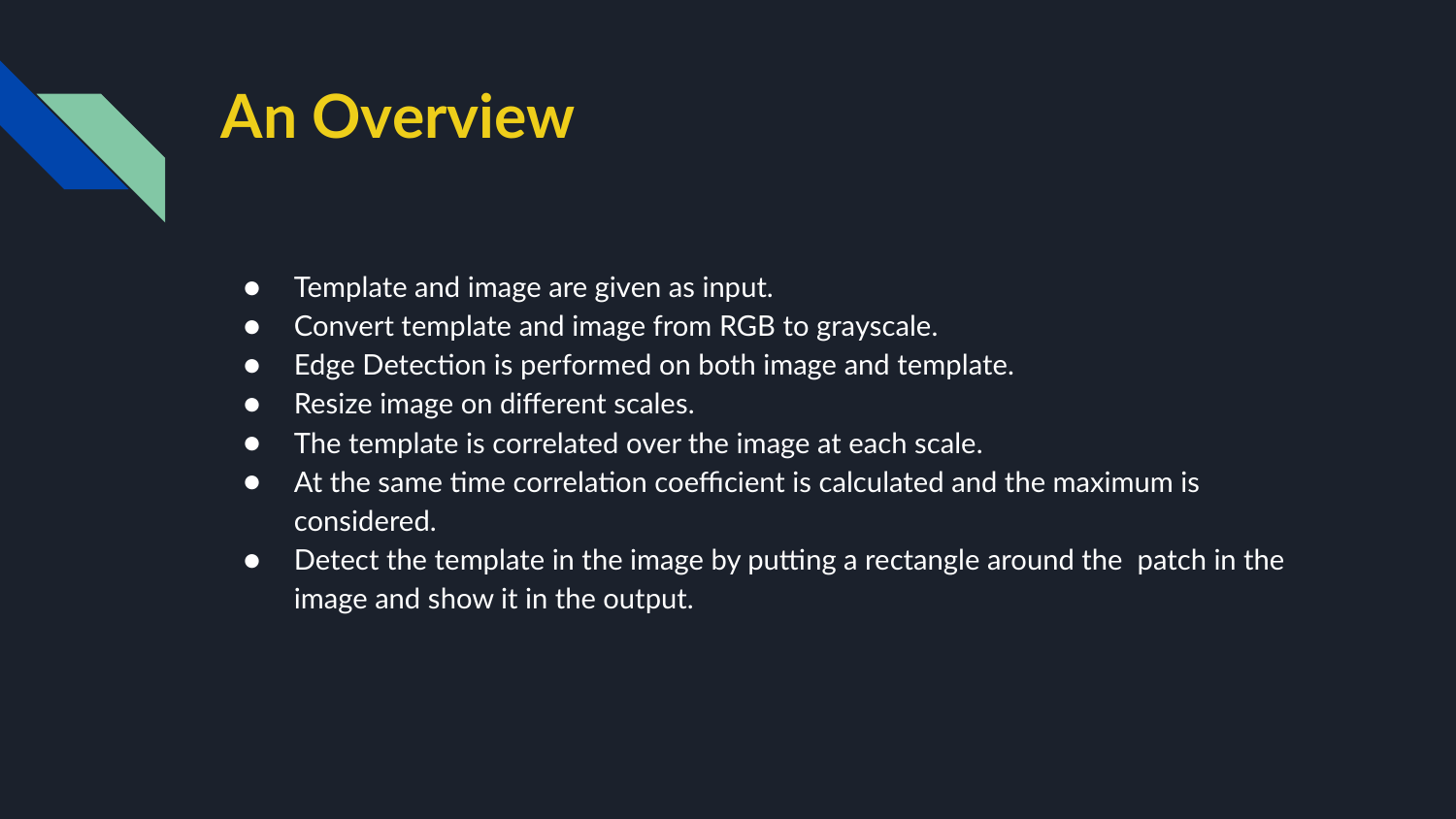

# An Overview
Template and image are given as input.
Convert template and image from RGB to grayscale.
Edge Detection is performed on both image and template.
Resize image on different scales.
The template is correlated over the image at each scale.
At the same time correlation coefficient is calculated and the maximum is considered.
Detect the template in the image by putting a rectangle around the  patch in the image and show it in the output.